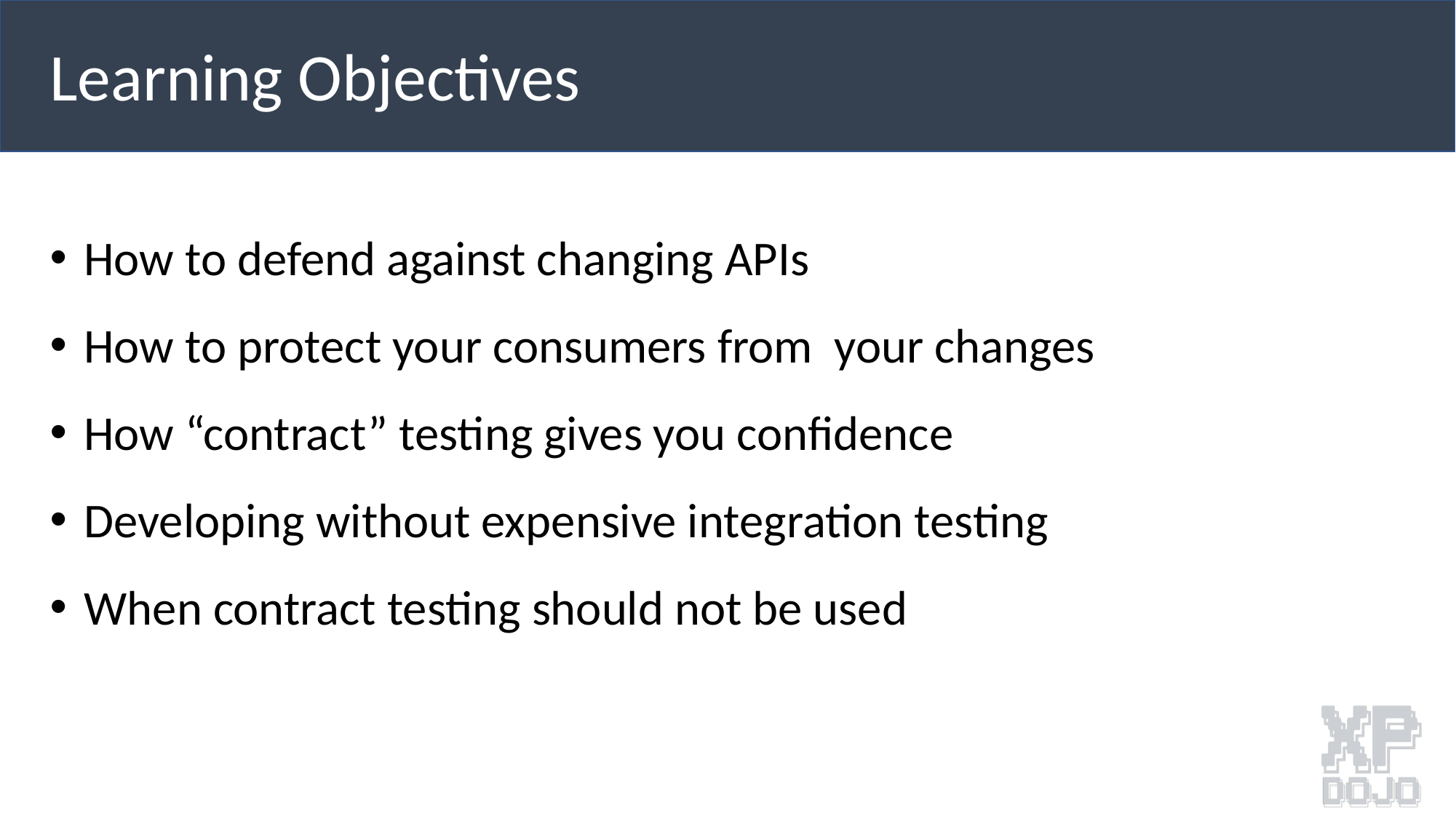

Learning Objectives
How to defend against changing APIs
How to protect your consumers from  your changes
How “contract” testing gives you confidence
Developing without expensive integration testing
When contract testing should not be used